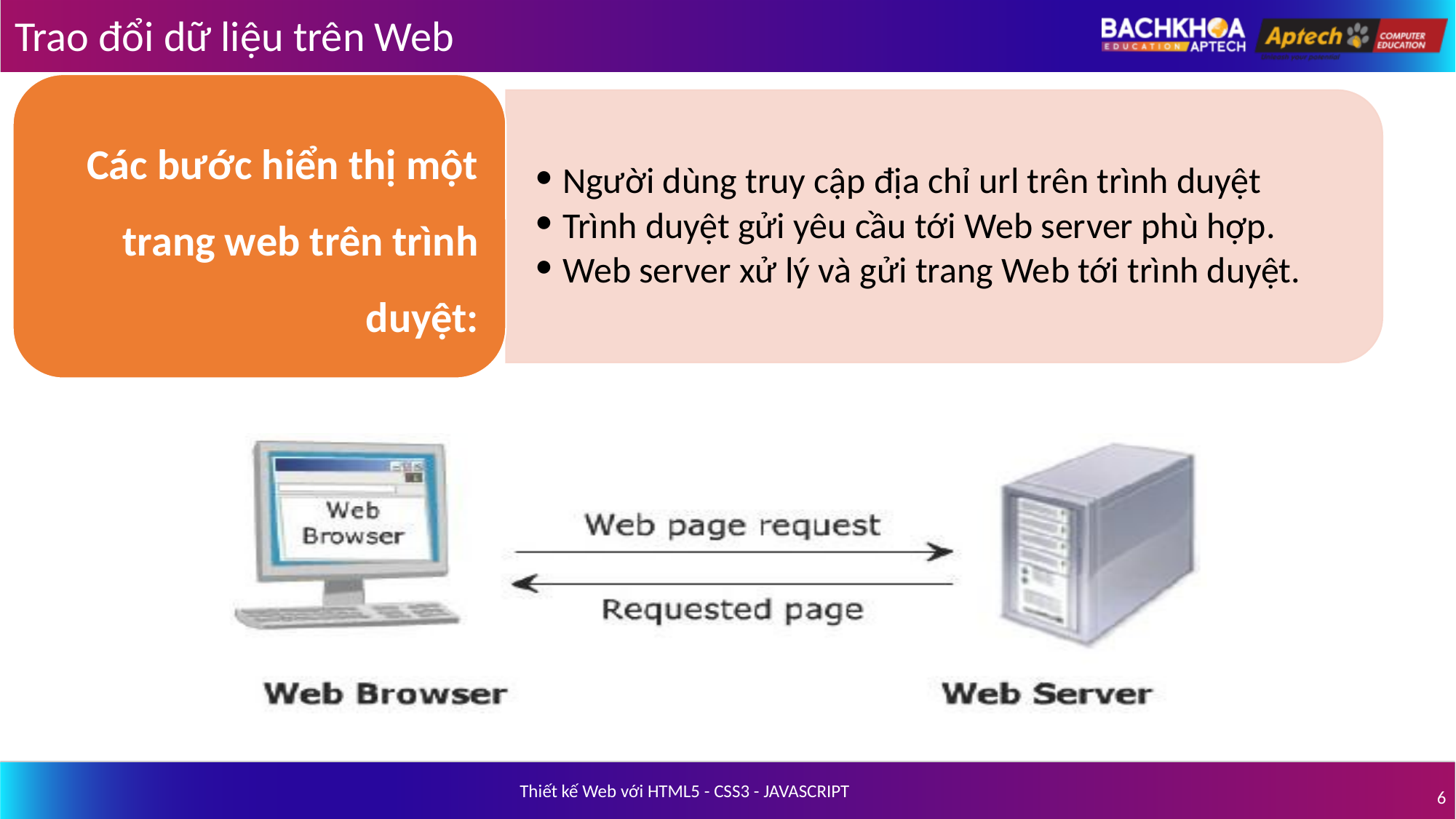

# Trao đổi dữ liệu trên Web

Các bước hiển thị một trang web trên trình duyệt:
Người dùng truy cập địa chỉ url trên trình duyệt
Trình duyệt gửi yêu cầu tới Web server phù hợp.
Web server xử lý và gửi trang Web tới trình duyệt.

Thiết kế Web với HTML5 - CSS3 - JAVASCRIPT
6